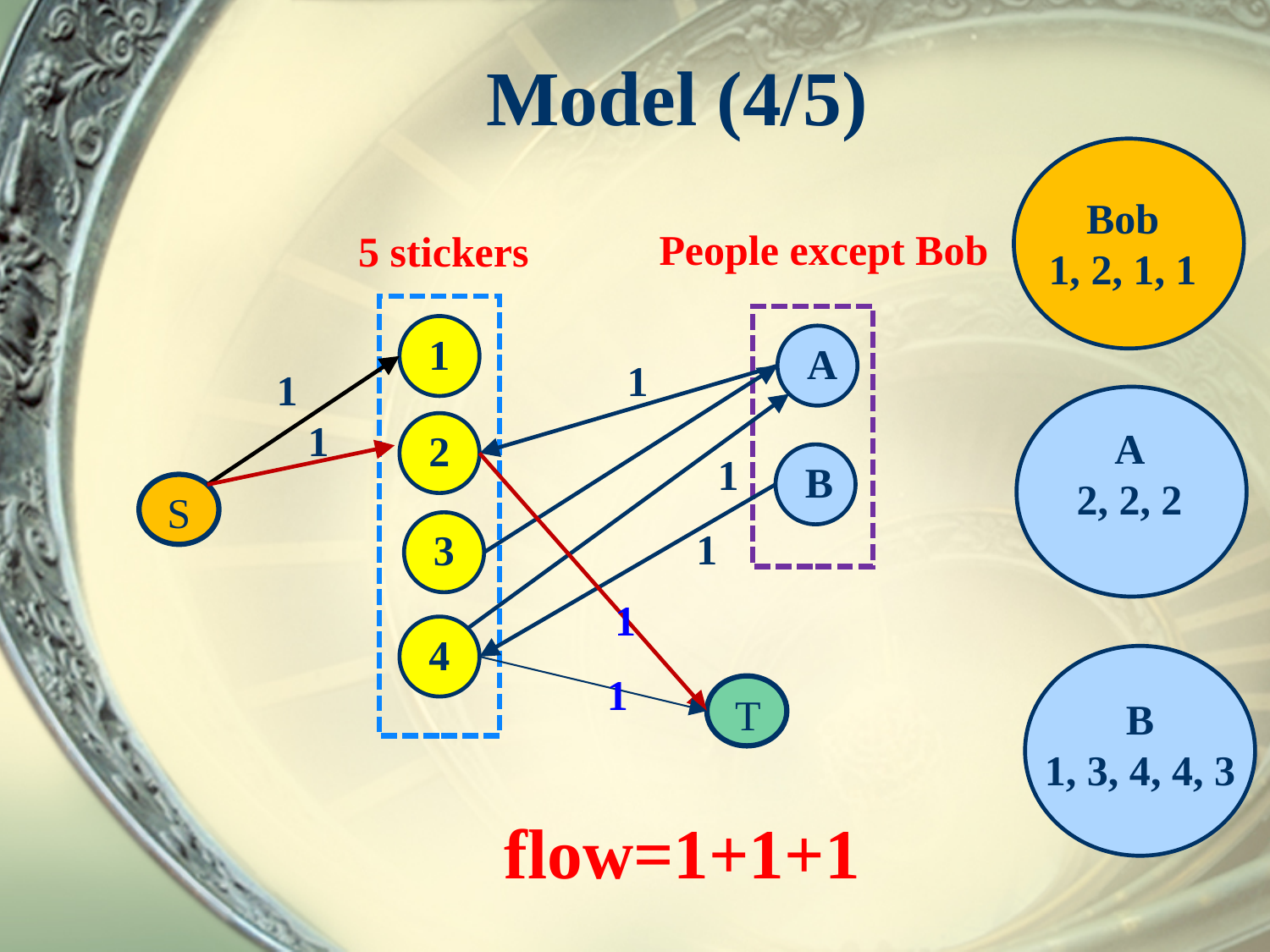

# Model (4/5)

Bob
1, 2, 1, 1
People except Bob
5 stickers

1

A
1
1

1

A
2, 2, 2
2
1

B

S

1
3
1

4

1

T
B
1, 3, 4, 4, 3
flow=1+1+1